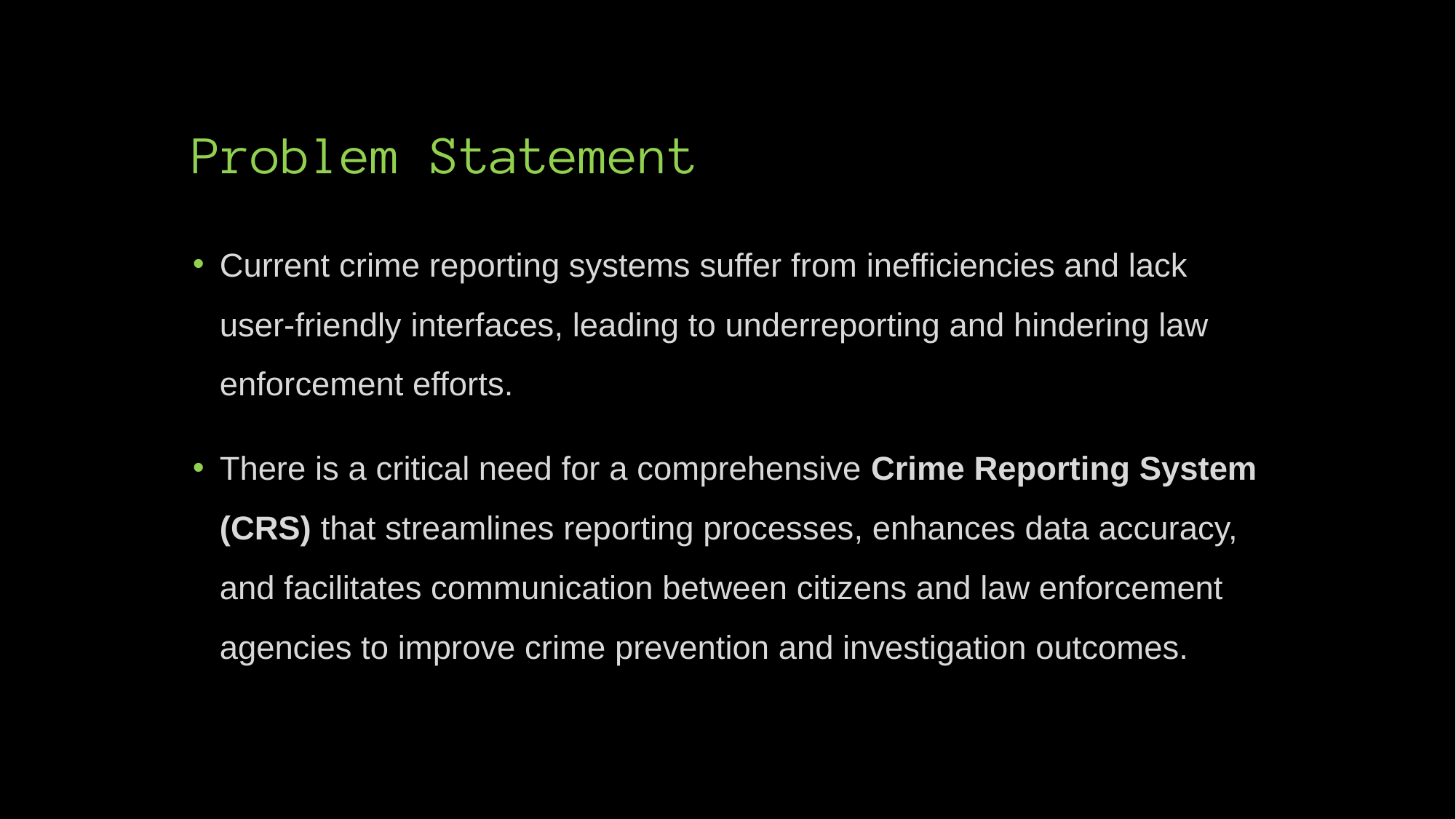

# Problem Statement
Current crime reporting systems suffer from inefficiencies and lack user-friendly interfaces, leading to underreporting and hindering law enforcement efforts.
There is a critical need for a comprehensive Crime Reporting System (CRS) that streamlines reporting processes, enhances data accuracy, and facilitates communication between citizens and law enforcement agencies to improve crime prevention and investigation outcomes.